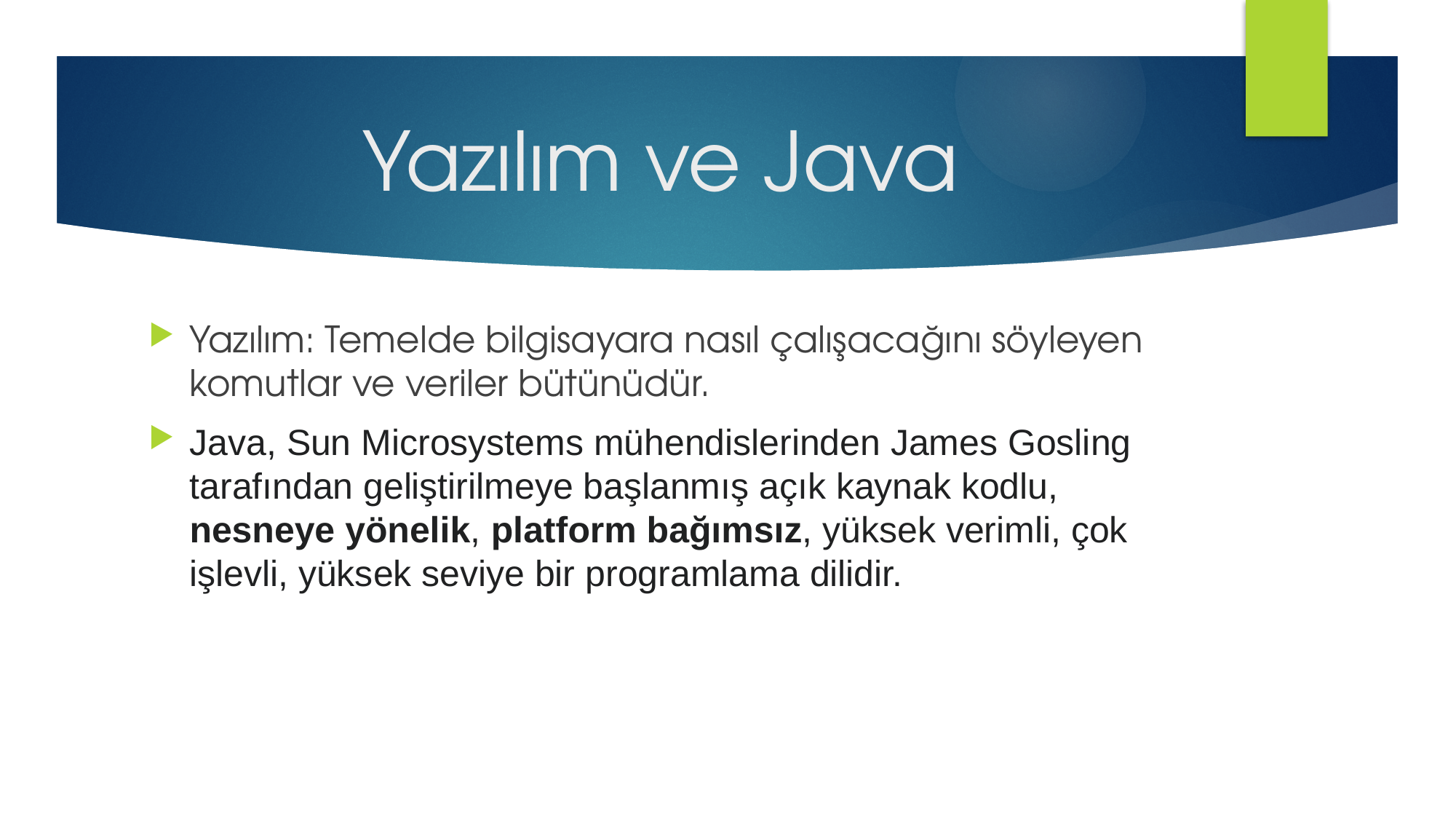

# Yazılım ve Java
Yazılım: Temelde bilgisayara nasıl çalışacağını söyleyen komutlar ve veriler bütünüdür.
Java, Sun Microsystems mühendislerinden James Gosling tarafından geliştirilmeye başlanmış açık kaynak kodlu, nesneye yönelik, platform bağımsız, yüksek verimli, çok işlevli, yüksek seviye bir programlama dilidir.